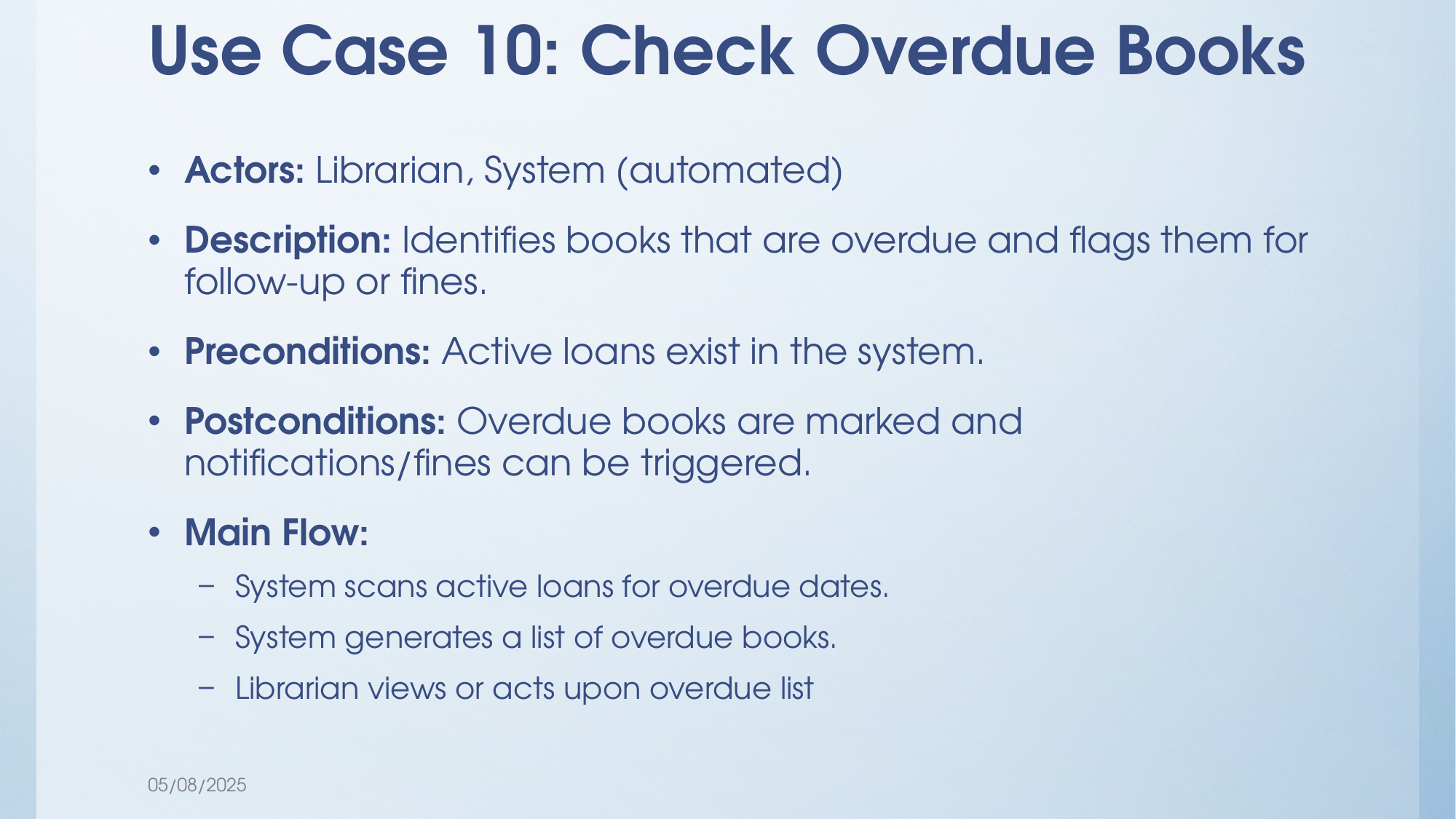

# Use Case 10: Check Overdue Books
Actors: Librarian, System (automated)
Description: Identifies books that are overdue and flags them for follow-up or fines.
Preconditions: Active loans exist in the system.
Postconditions: Overdue books are marked and notifications/fines can be triggered.
Main Flow:
System scans active loans for overdue dates.
System generates a list of overdue books.
Librarian views or acts upon overdue list

05/08/2025